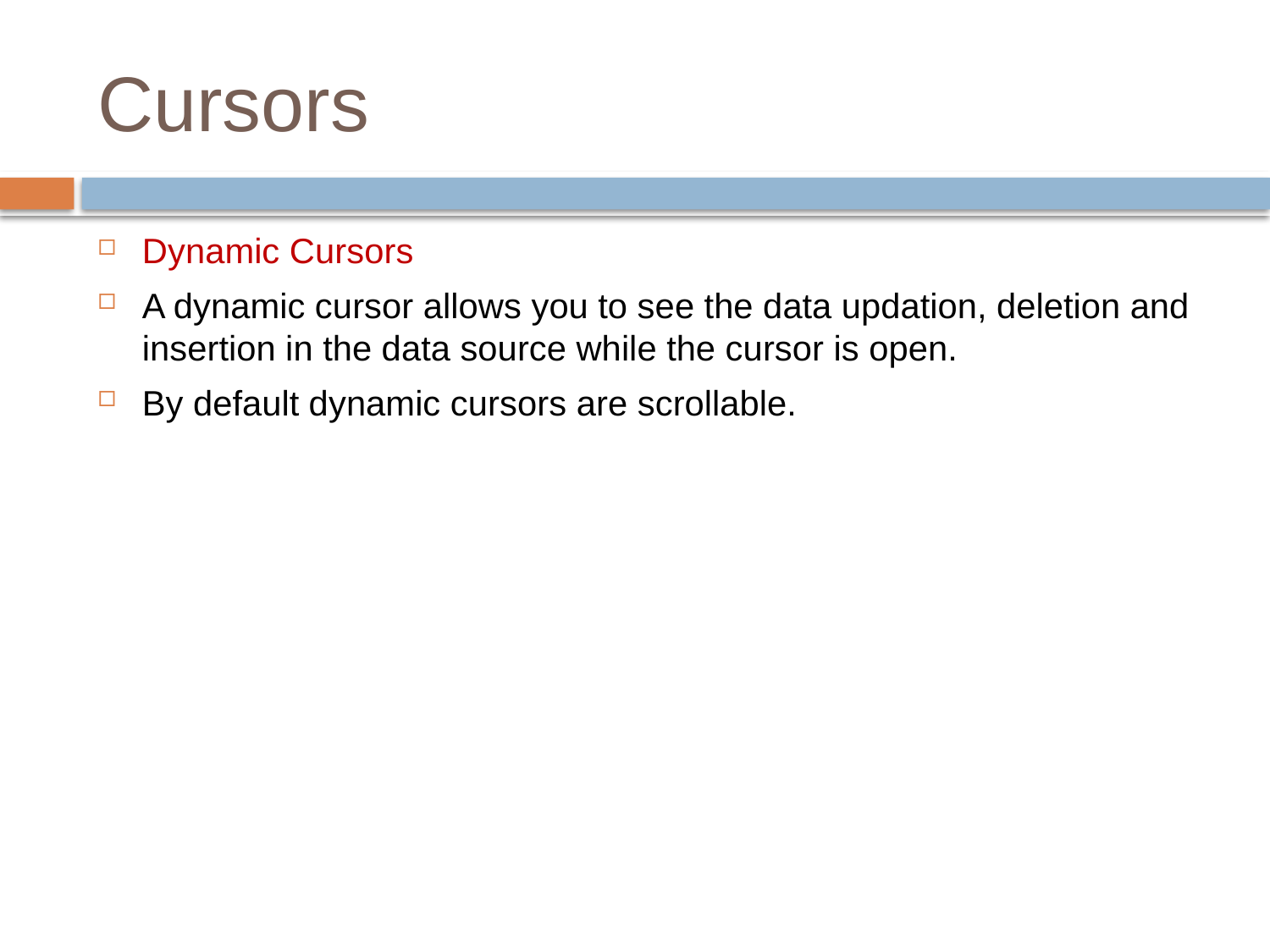

# Cursors
Dynamic Cursors
A dynamic cursor allows you to see the data updation, deletion and insertion in the data source while the cursor is open.
By default dynamic cursors are scrollable.